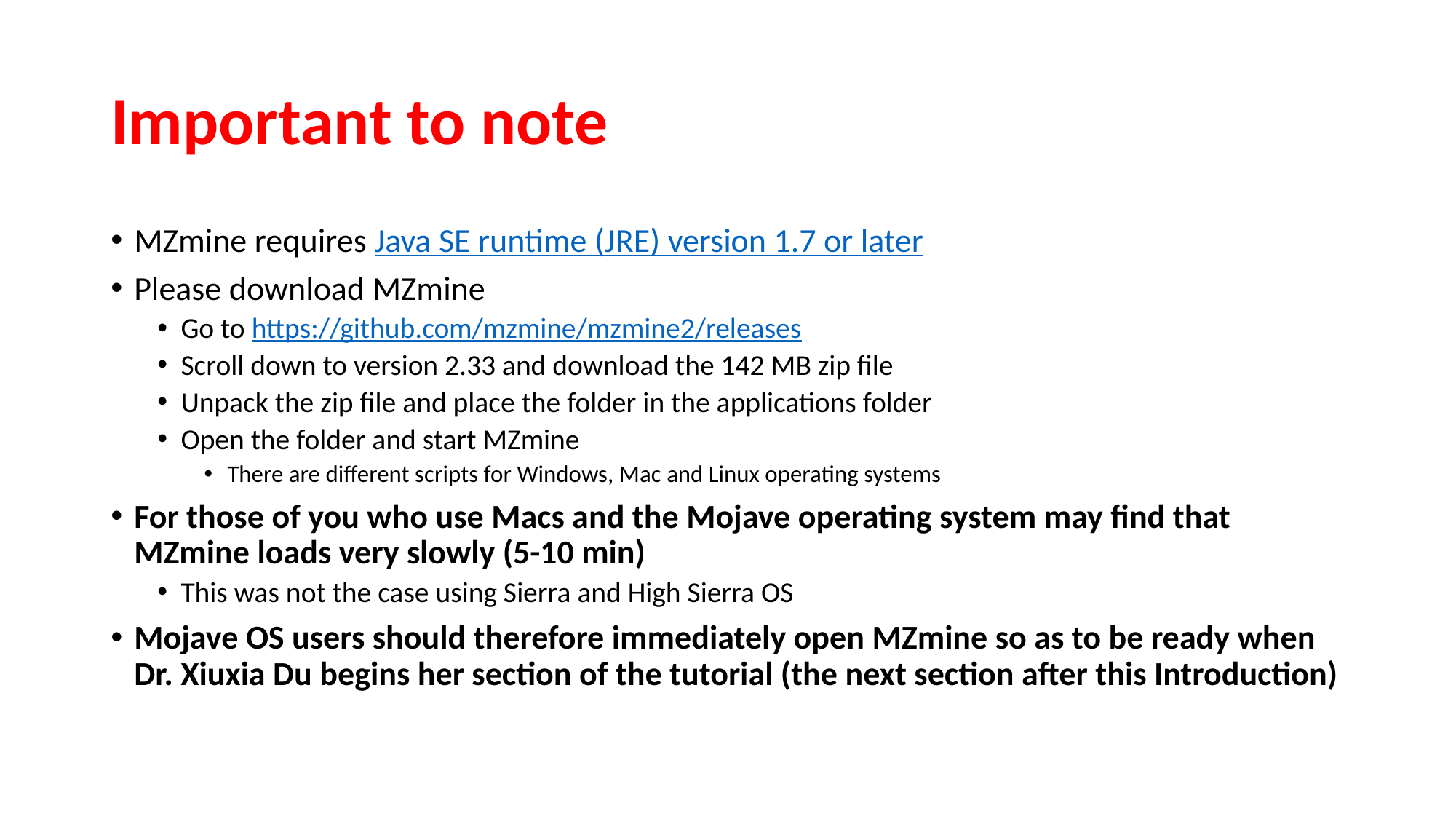

# Important to note
MZmine requires Java SE runtime (JRE) version 1.7 or later
Please download MZmine
Go to https://github.com/mzmine/mzmine2/releases
Scroll down to version 2.33 and download the 142 MB zip file
Unpack the zip file and place the folder in the applications folder
Open the folder and start MZmine
There are different scripts for Windows, Mac and Linux operating systems
For those of you who use Macs and the Mojave operating system may find that MZmine loads very slowly (5-10 min)
This was not the case using Sierra and High Sierra OS
Mojave OS users should therefore immediately open MZmine so as to be ready when Dr. Xiuxia Du begins her section of the tutorial (the next section after this Introduction)